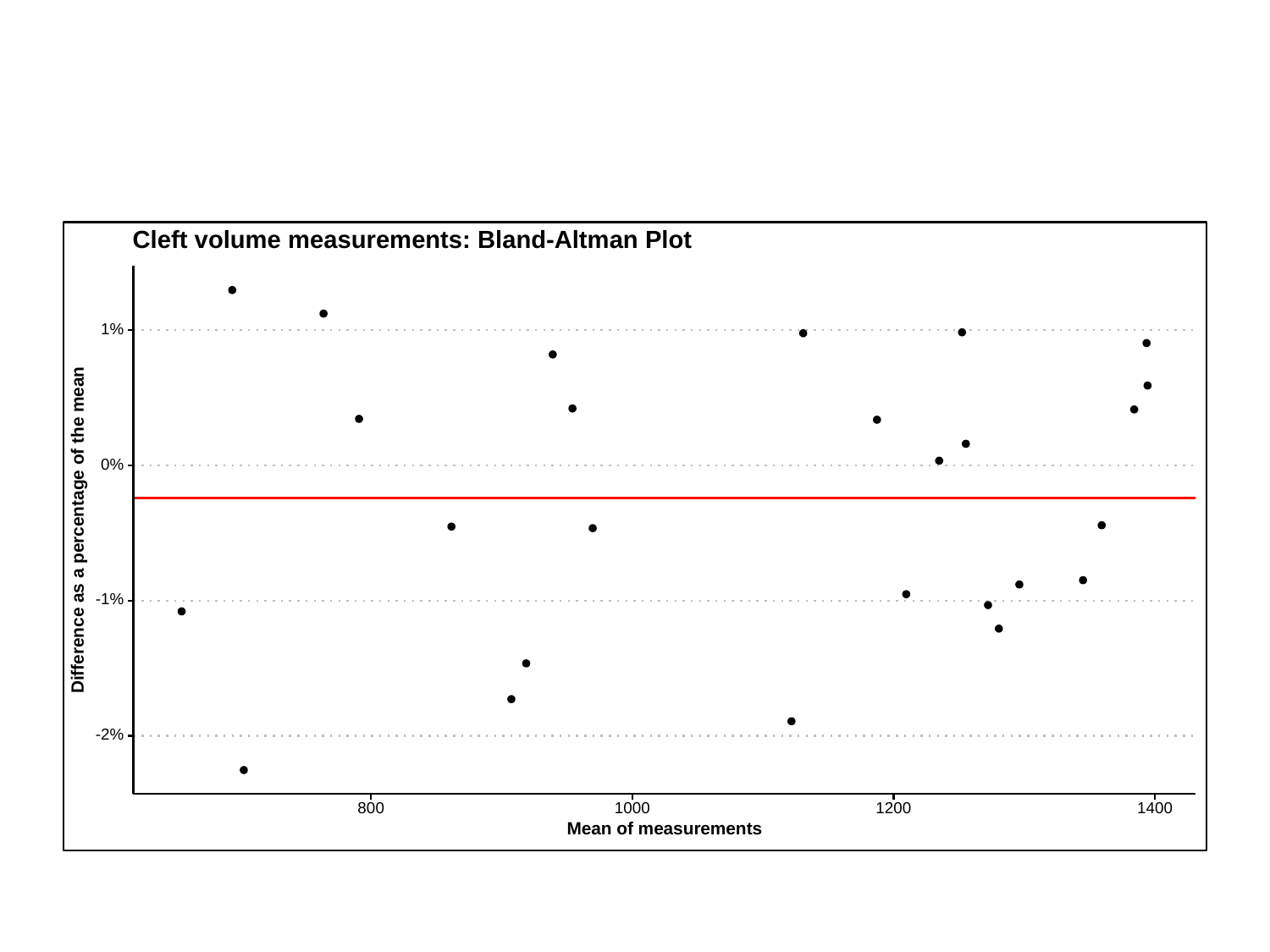

Cleft volume measurements: Bland-Altman Plot

1%

0%

Difference as a percentage of the mean

-1%

-2%

800
1000
1200
1400
Mean of measurements